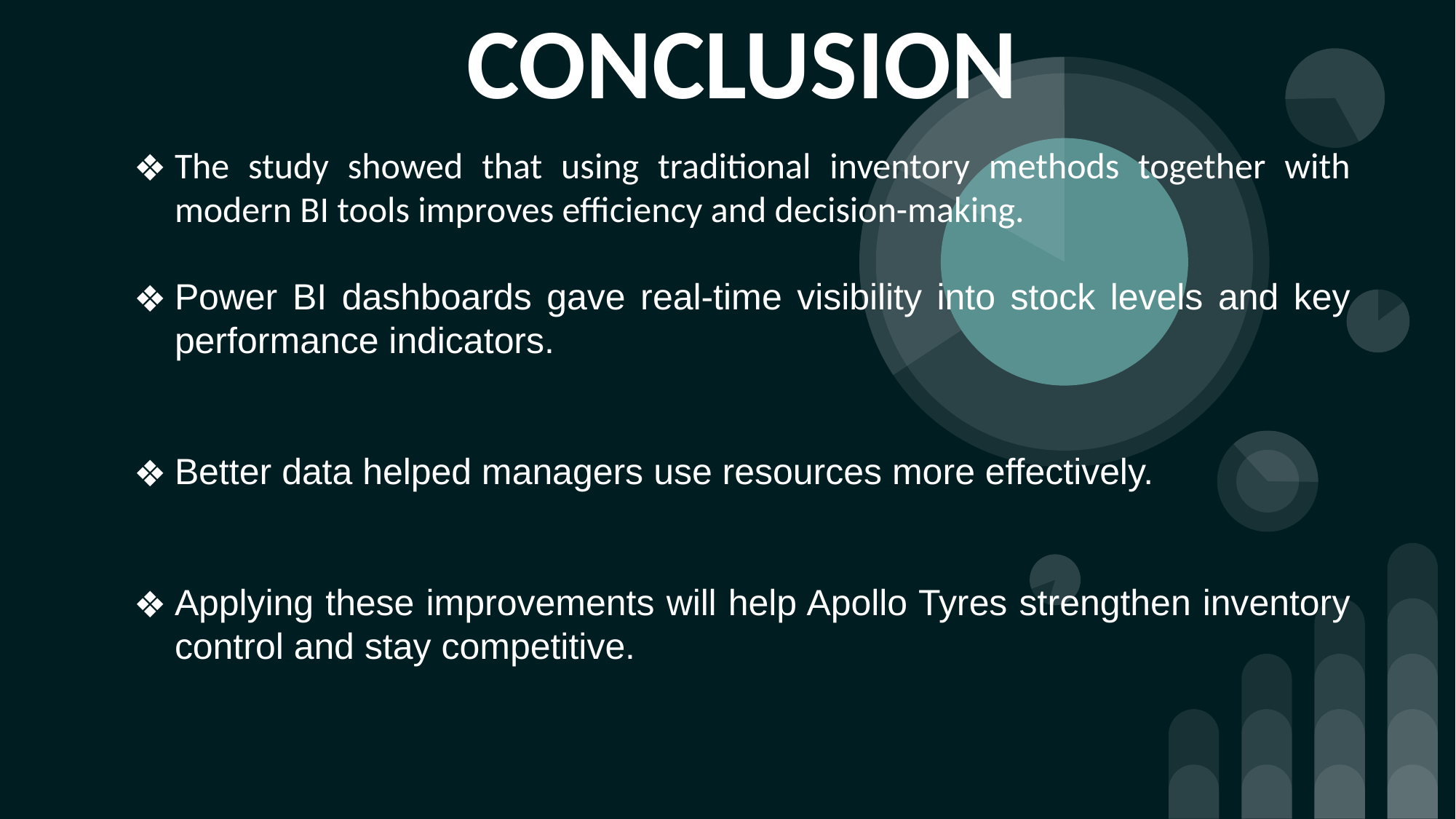

CONCLUSION
The study showed that using traditional inventory methods together with modern BI tools improves efficiency and decision-making.

Power BI dashboards gave real-time visibility into stock levels and key performance indicators.

Better data helped managers use resources more effectively.

Applying these improvements will help Apollo Tyres strengthen inventory control and stay competitive.